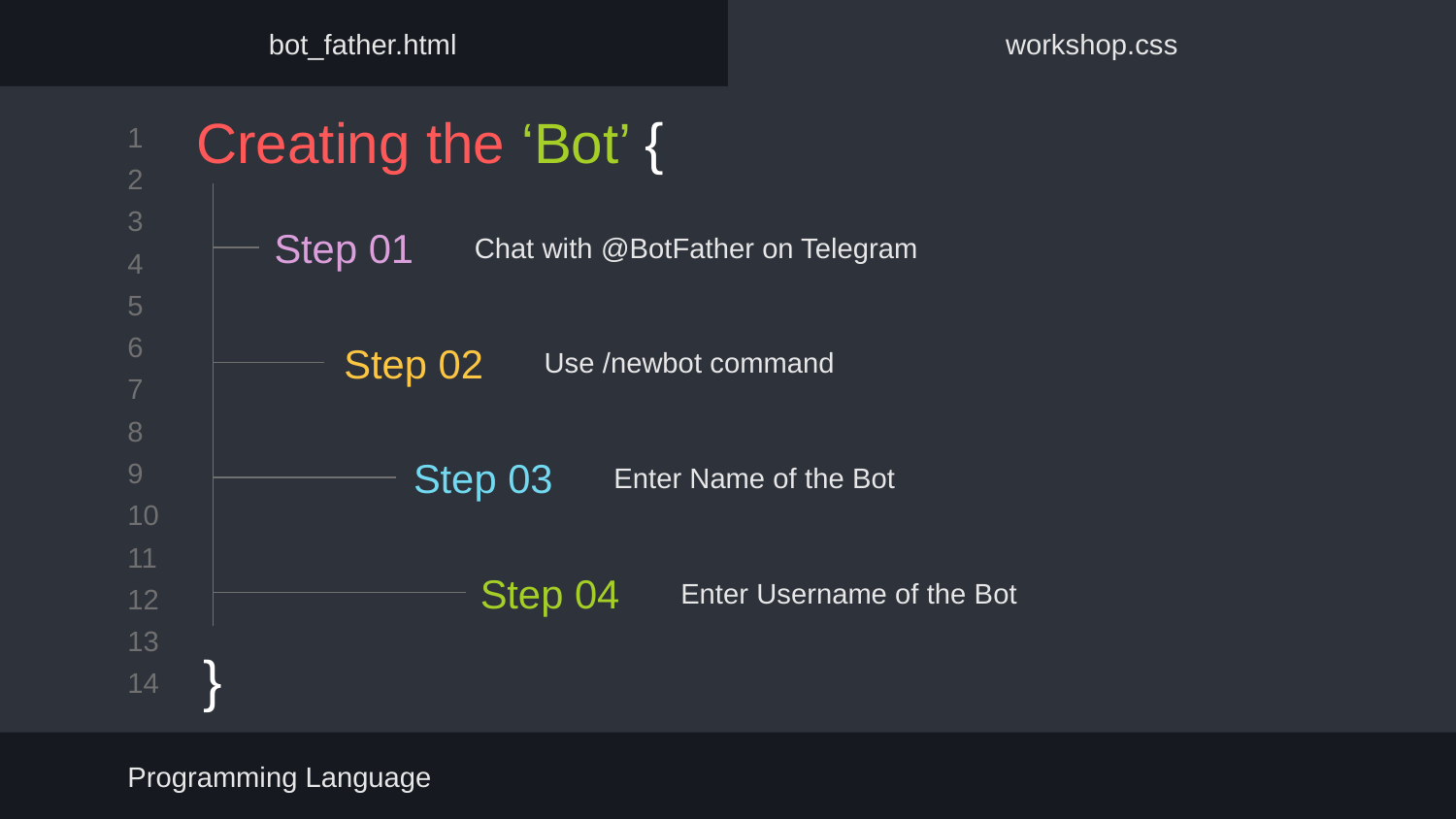

bot_father.html
workshop.css
# Creating the ‘Bot’ {
Chat with @BotFather on Telegram
Step 01
Step 02
Use /newbot command

Step 03
Enter Name of the Bot

Step 04
Enter Username of the Bot

}
Programming Language